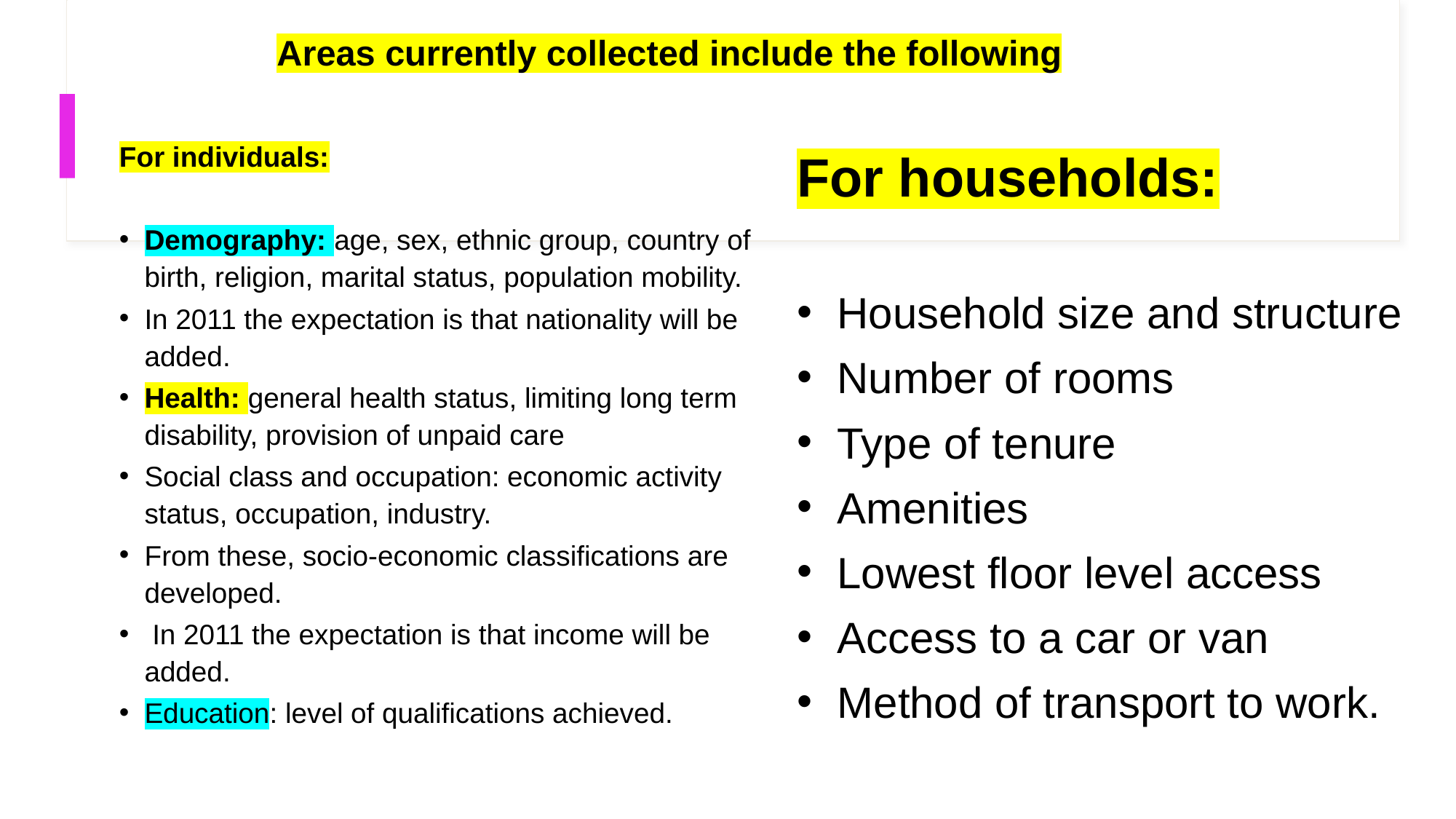

# Areas currently collected include the following
For individuals:

Demography: age, sex, ethnic group, country of birth, religion, marital status, population mobility.
In 2011 the expectation is that nationality will be added.
Health: general health status, limiting long term disability, provision of unpaid care
Social class and occupation: economic activity status, occupation, industry.
From these, socio-economic classifications are developed.
 In 2011 the expectation is that income will be added.
Education: level of qualifications achieved.

For households:

Household size and structure
Number of rooms
Type of tenure
Amenities
Lowest floor level access
Access to a car or van
Method of transport to work.